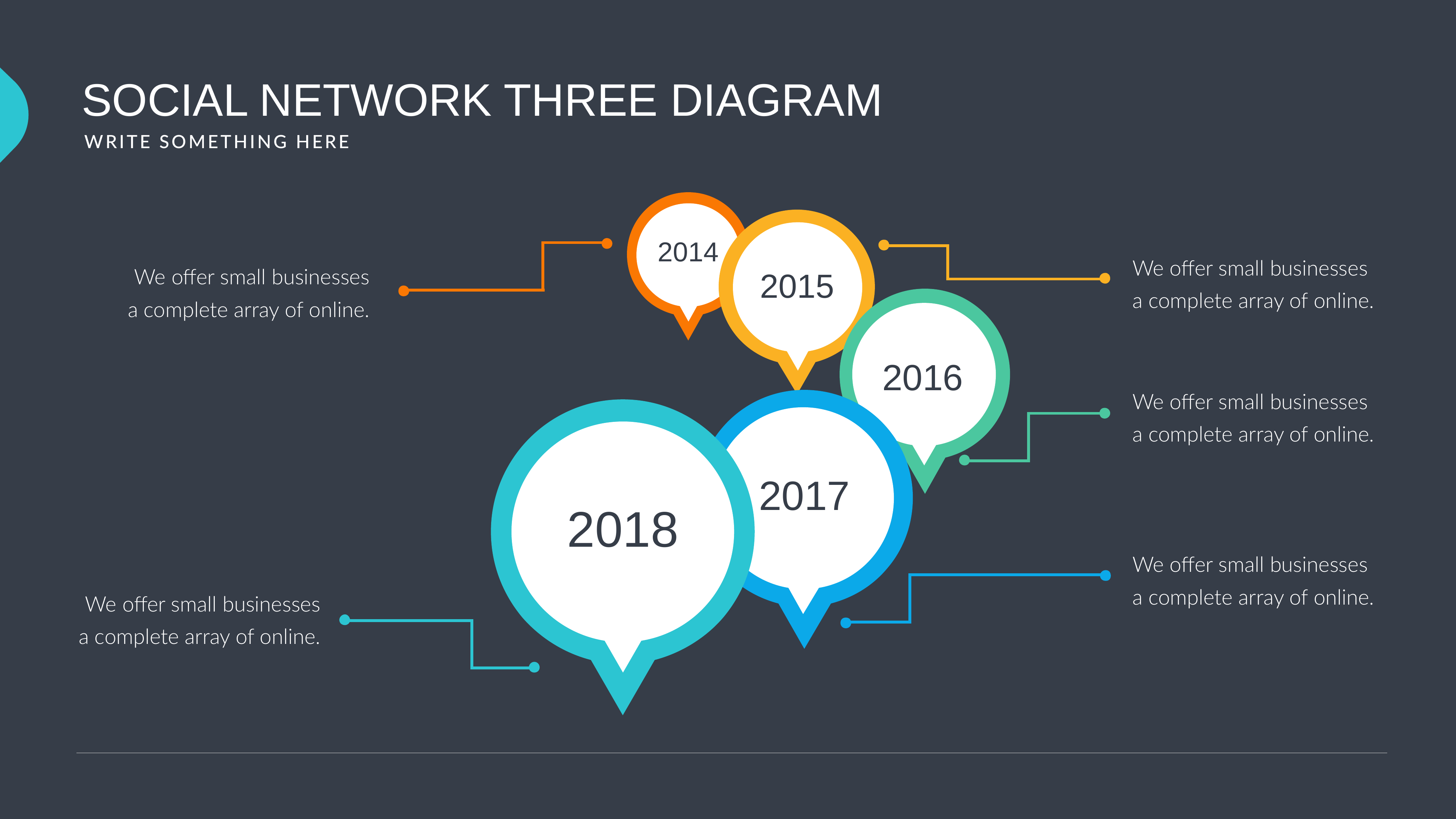

SOCIAL NETWORK THREE DIAGRAM
WRITE SOMETHING HERE

2014

2015

2016

2017
2018

We offer small businesses a complete array of online.
We offer small businesses a complete array of online.
We offer small businesses a complete array of online.
We offer small businesses a complete array of online.
We offer small businesses a complete array of online.